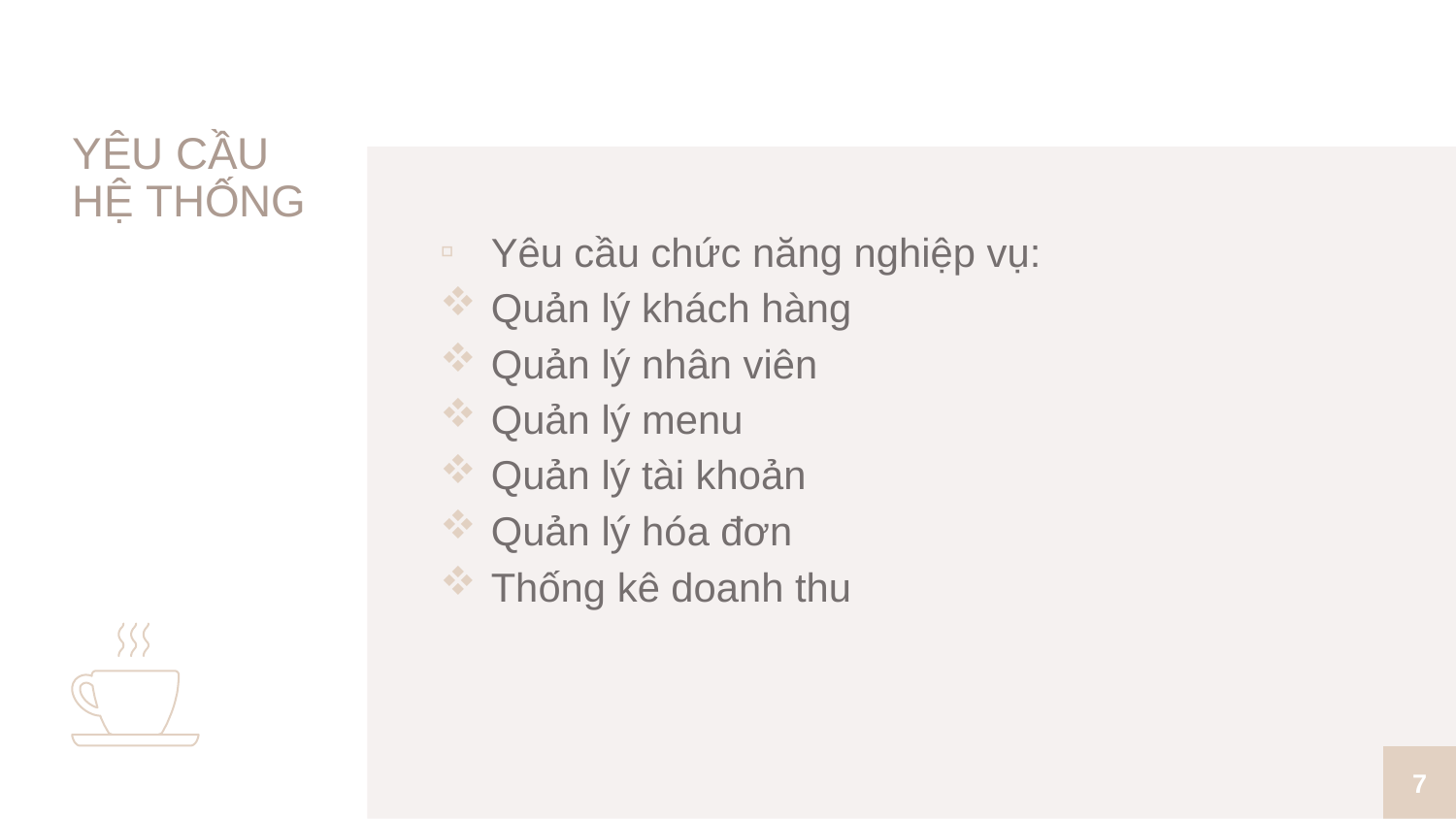

# YÊU CẦU HỆ THỐNG
Yêu cầu chức năng nghiệp vụ:
Quản lý khách hàng
Quản lý nhân viên
Quản lý menu
Quản lý tài khoản
Quản lý hóa đơn
Thống kê doanh thu

7